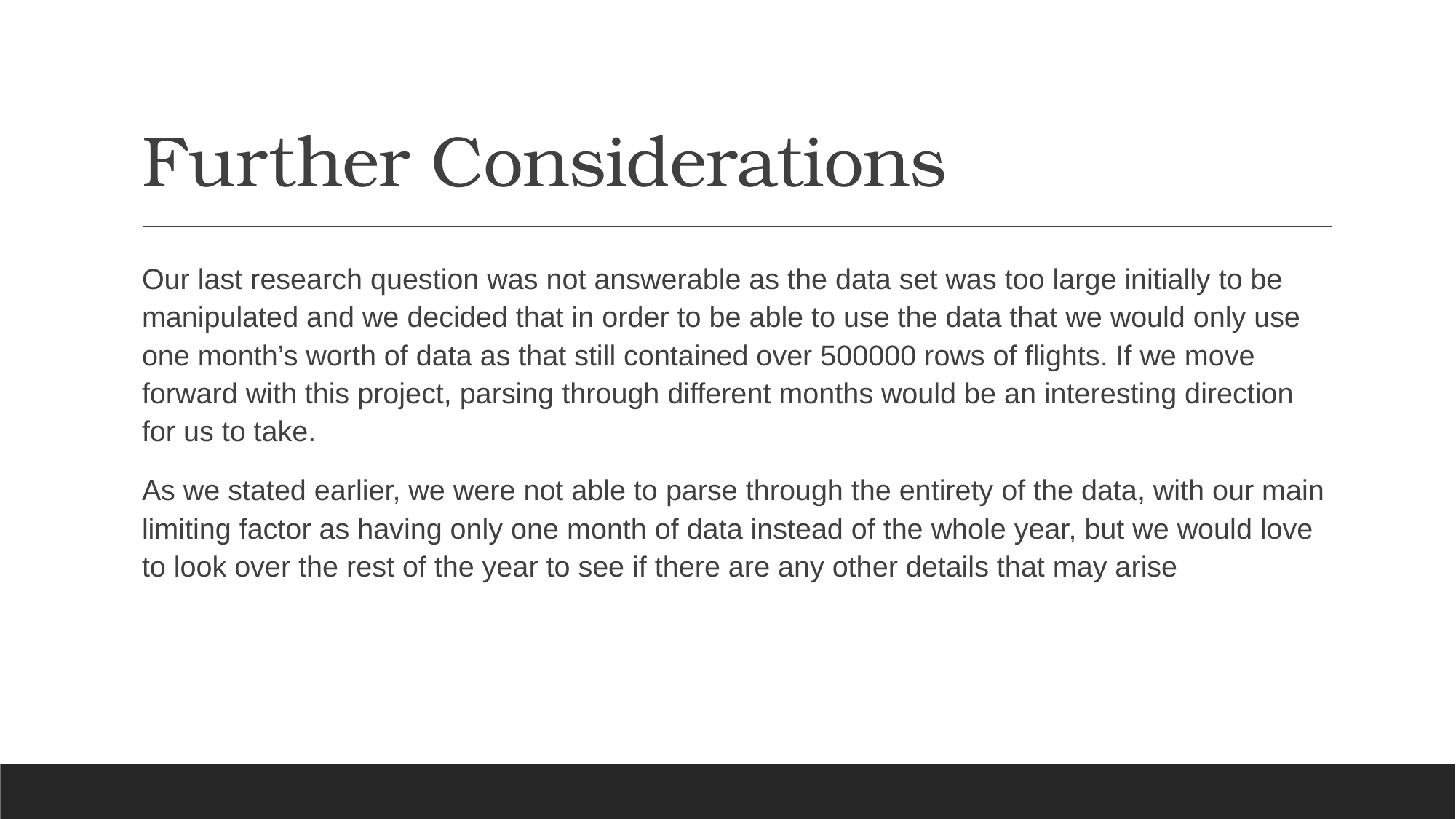

# Further Considerations
Our last research question was not answerable as the data set was too large initially to be manipulated and we decided that in order to be able to use the data that we would only use one month’s worth of data as that still contained over 500000 rows of flights. If we move forward with this project, parsing through different months would be an interesting direction for us to take.
As we stated earlier, we were not able to parse through the entirety of the data, with our main limiting factor as having only one month of data instead of the whole year, but we would love to look over the rest of the year to see if there are any other details that may arise